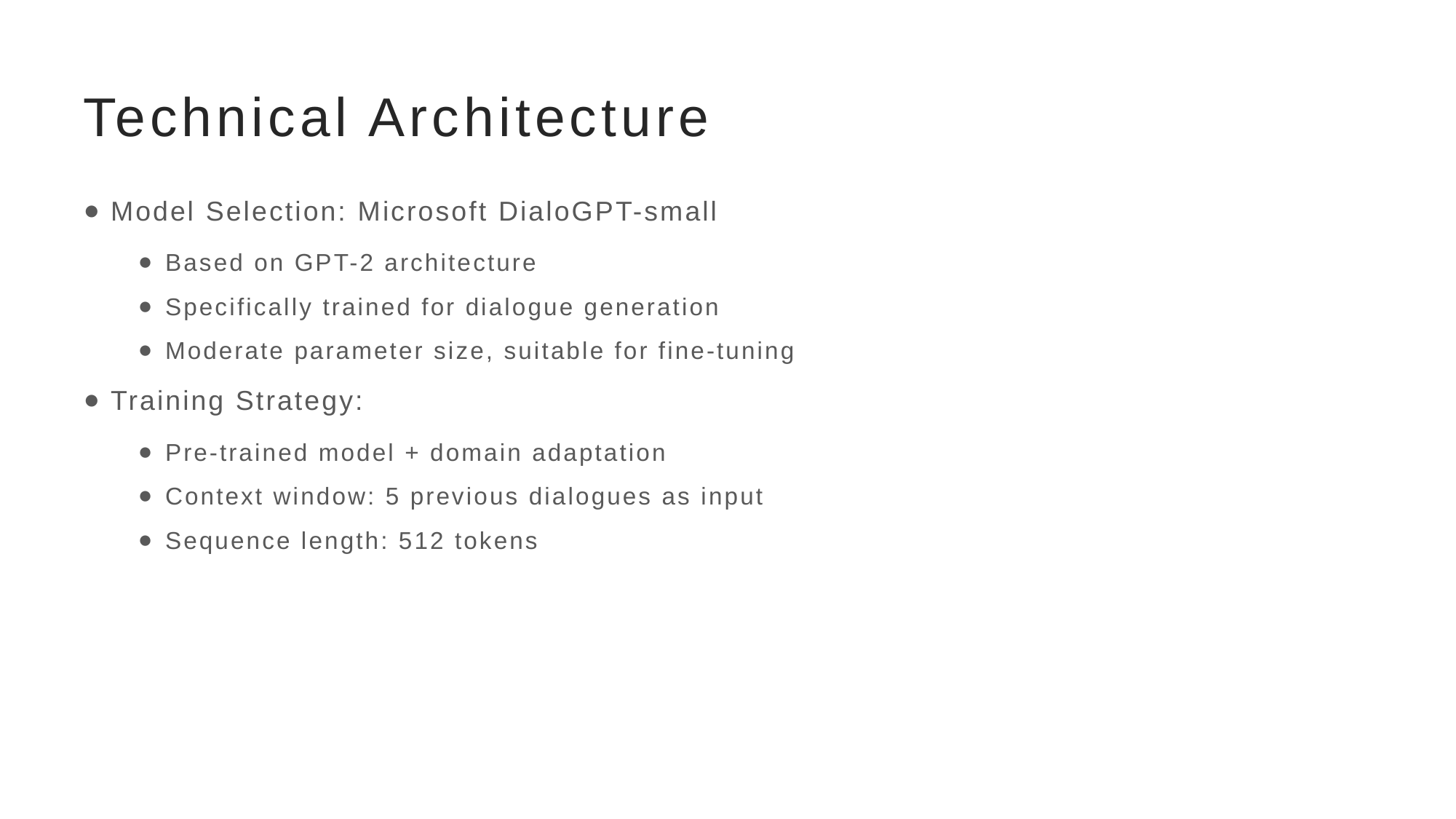

# Technical Architecture
Model Selection: Microsoft DialoGPT-small
Based on GPT-2 architecture
Specifically trained for dialogue generation
Moderate parameter size, suitable for fine-tuning
Training Strategy:
Pre-trained model + domain adaptation
Context window: 5 previous dialogues as input
Sequence length: 512 tokens